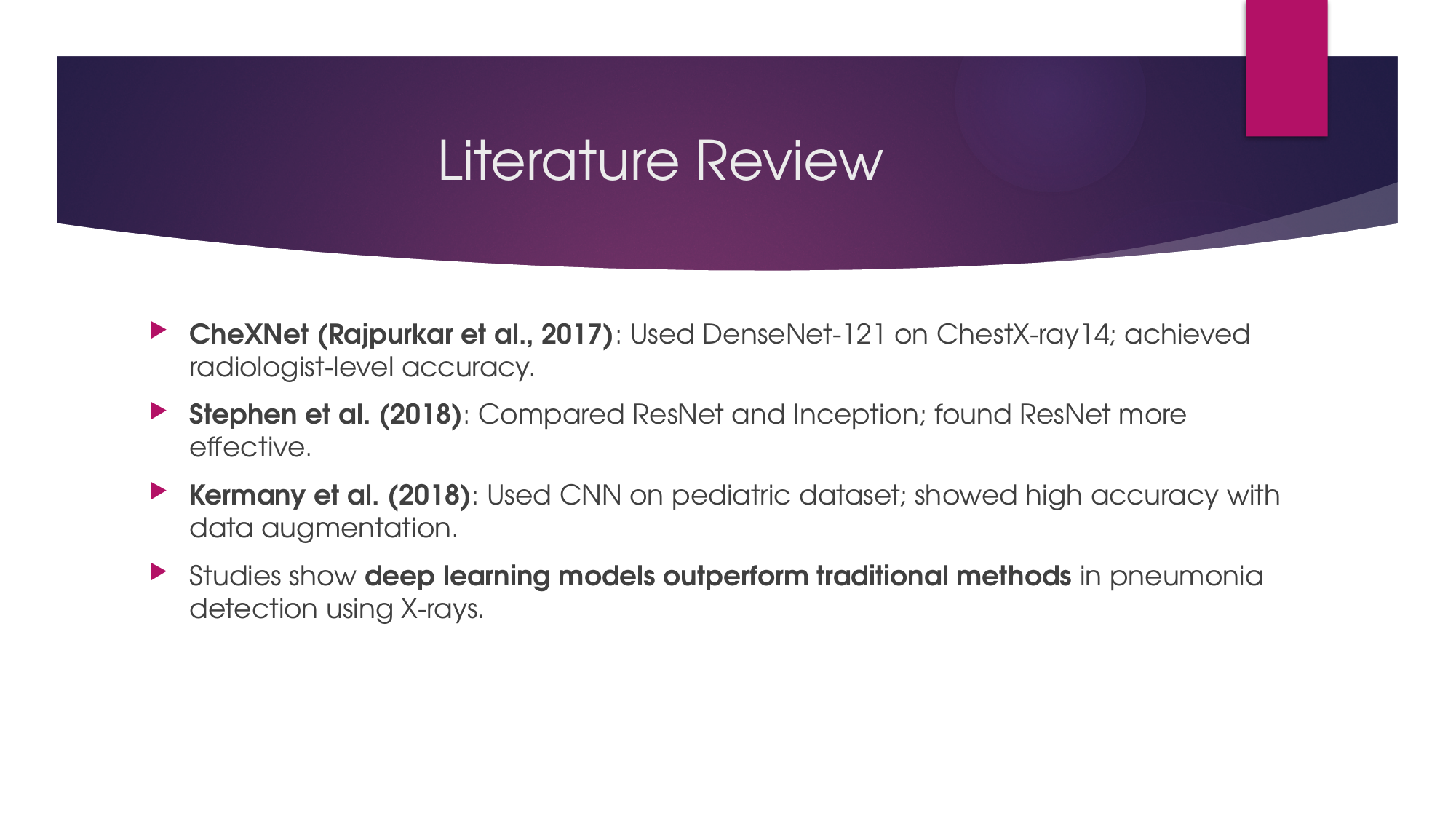

# Literature Review
CheXNet (Rajpurkar et al., 2017): Used DenseNet-121 on ChestX-ray14; achieved radiologist-level accuracy.
Stephen et al. (2018): Compared ResNet and Inception; found ResNet more effective.
Kermany et al. (2018): Used CNN on pediatric dataset; showed high accuracy with data augmentation.
Studies show deep learning models outperform traditional methods in pneumonia detection using X-rays.